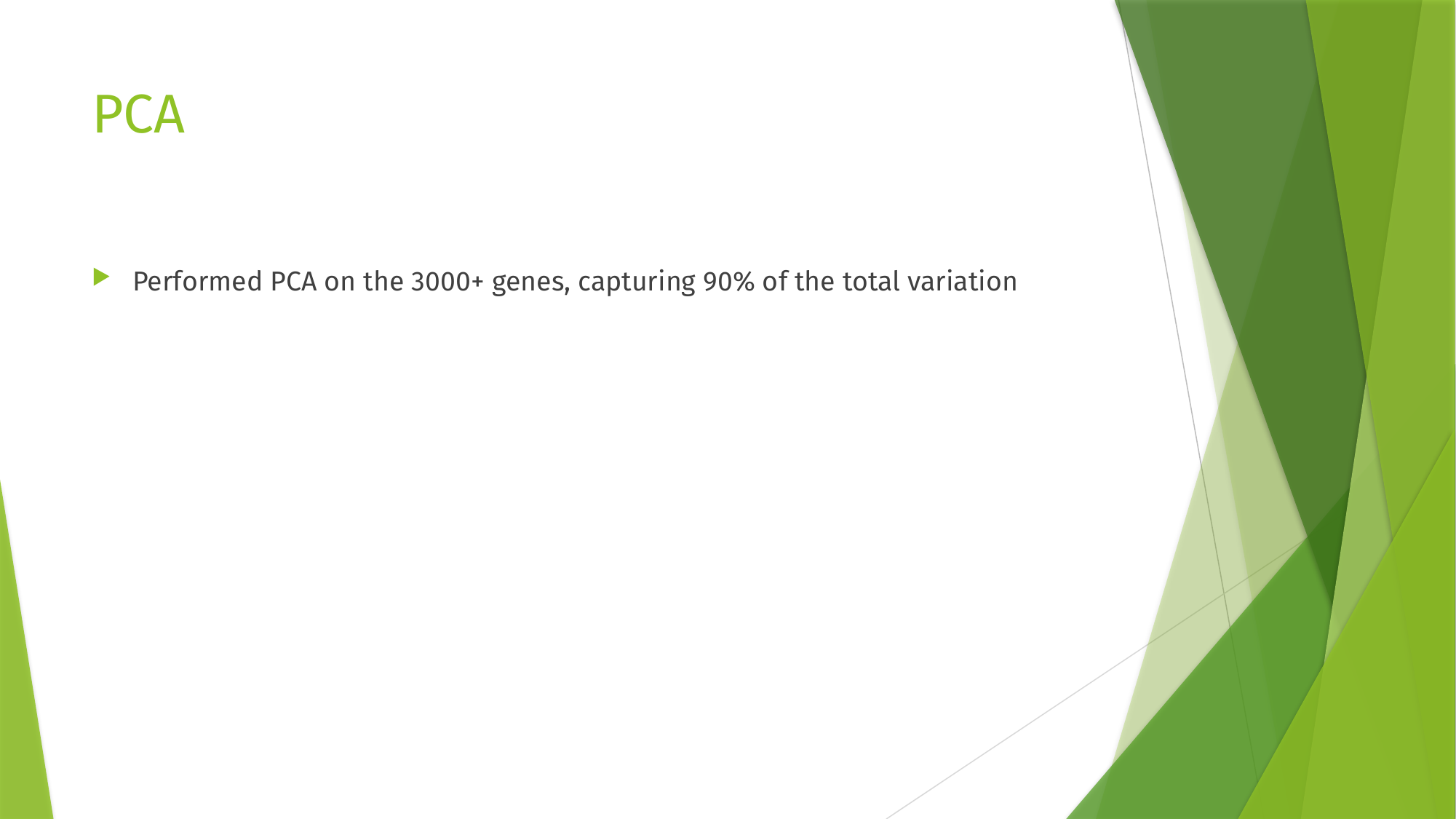

# PCA
Performed PCA on the 3000+ genes, capturing 90% of the total variation